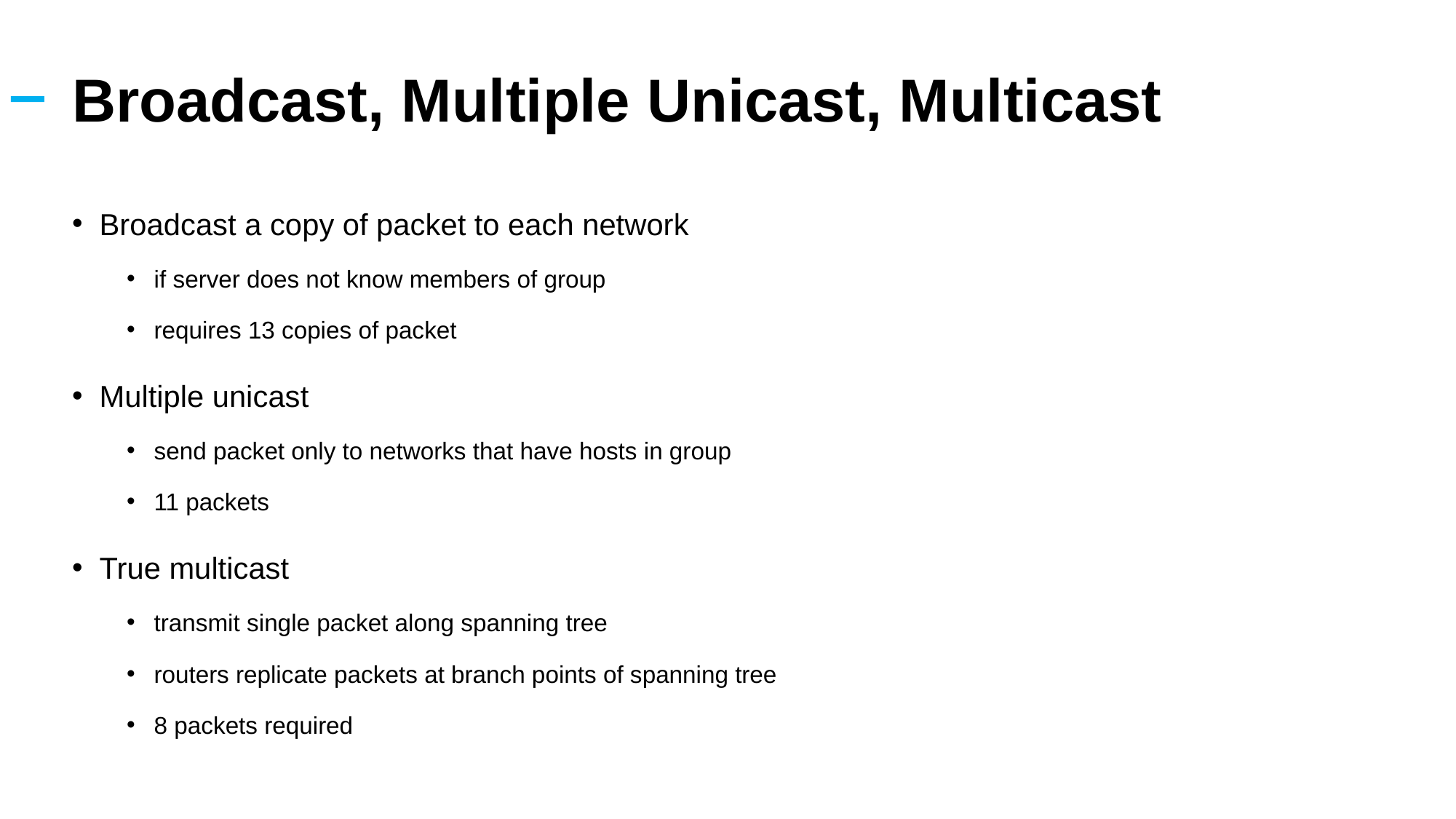

# Broadcast, Multiple Unicast, Multicast

Broadcast a copy of packet to each network
if server does not know members of group
requires 13 copies of packet
Multiple unicast
send packet only to networks that have hosts in group
11 packets
True multicast
transmit single packet along spanning tree
routers replicate packets at branch points of spanning tree
8 packets required